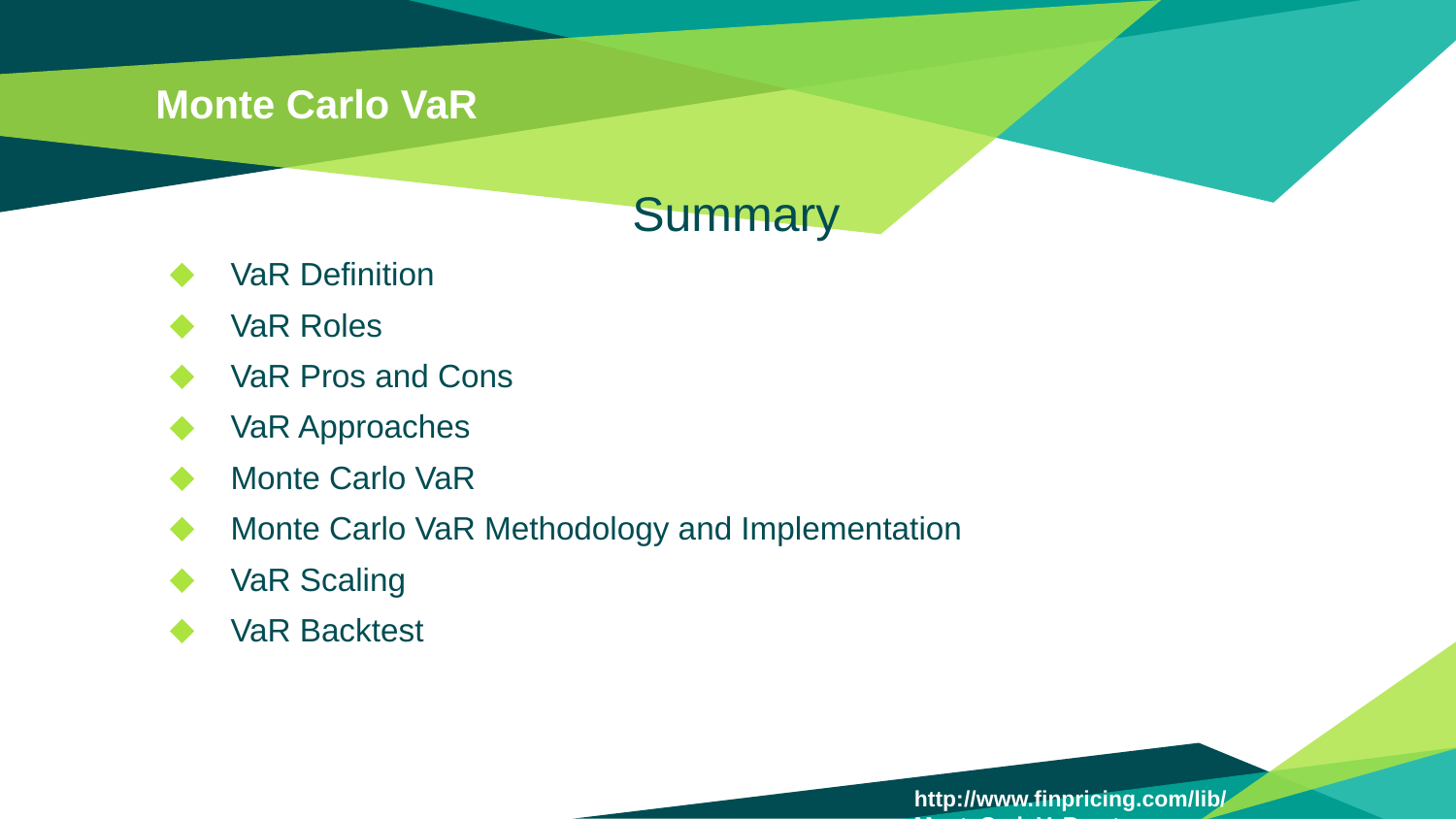

# Monte Carlo VaR
Summary
VaR Definition
VaR Roles
VaR Pros and Cons
VaR Approaches
Monte Carlo VaR
Monte Carlo VaR Methodology and Implementation
VaR Scaling
VaR Backtest

http://www.finpricing.com/lib/MonteCarloVaR.pptx